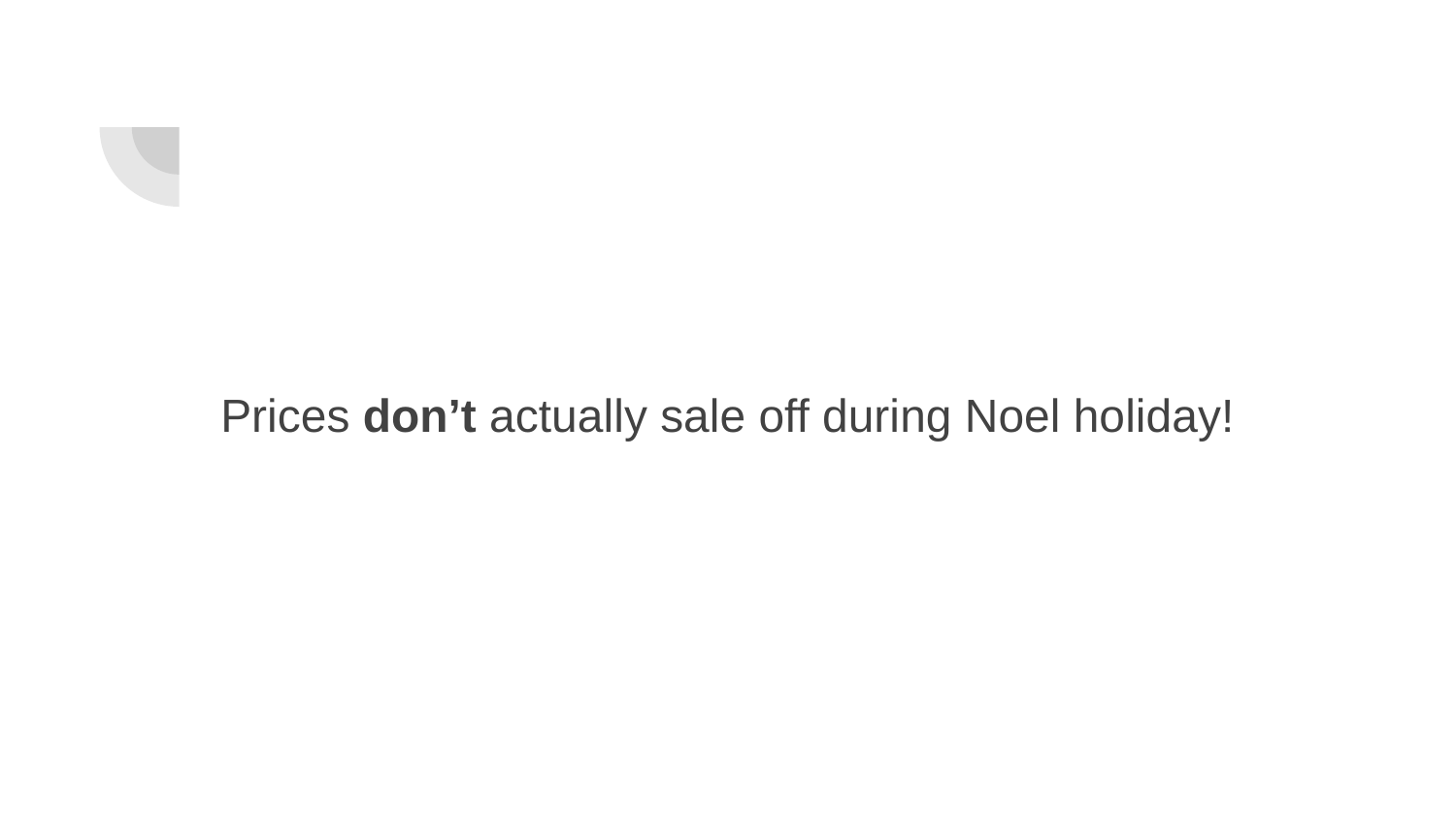

Prices don’t actually sale off during Noel holiday!